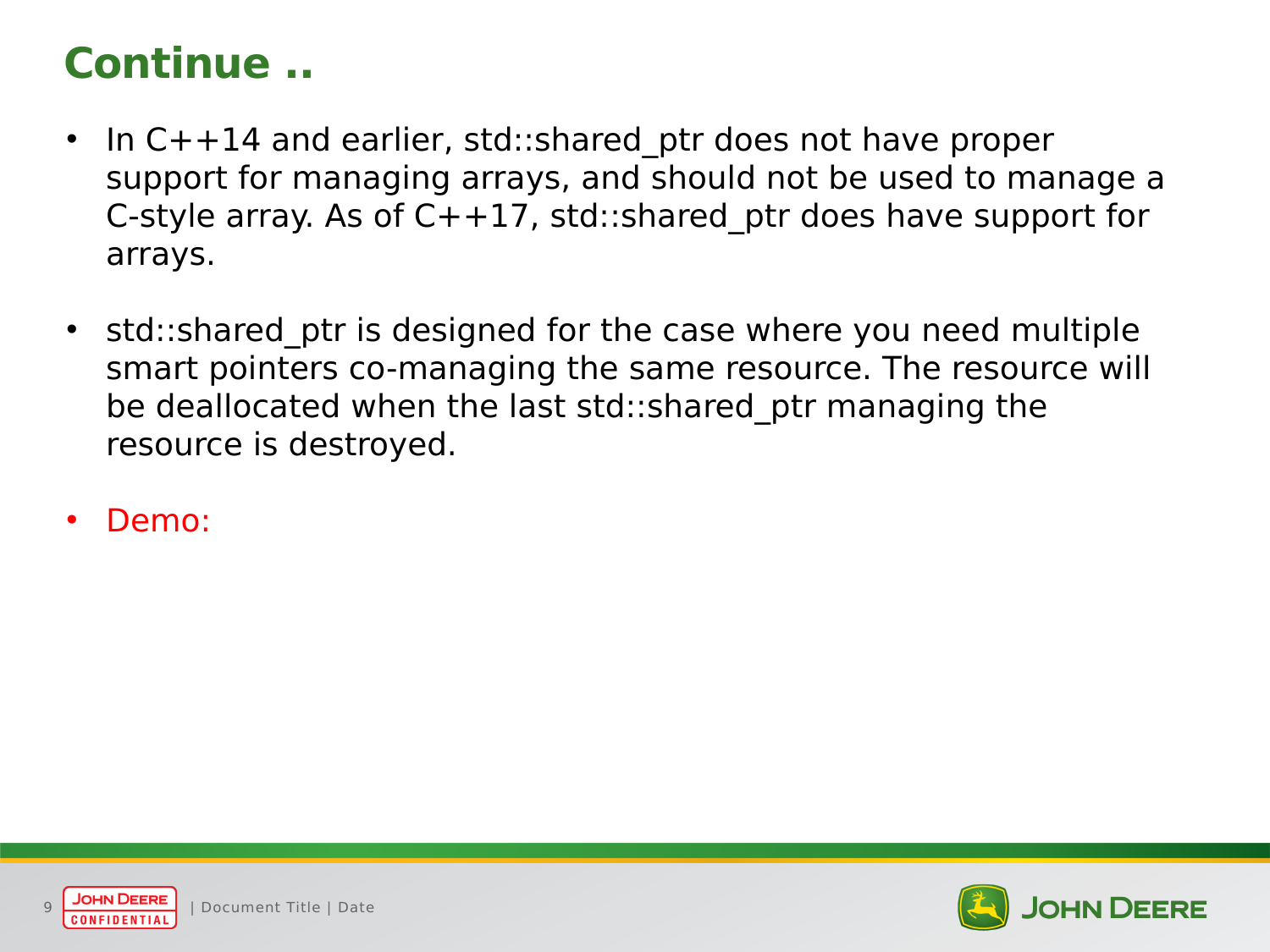

# Continue ..
In C++14 and earlier, std::shared_ptr does not have proper support for managing arrays, and should not be used to manage a C-style array. As of C++17, std::shared_ptr does have support for arrays.

std::shared_ptr is designed for the case where you need multiple smart pointers co-managing the same resource. The resource will be deallocated when the last std::shared_ptr managing the resource is destroyed.

Demo: